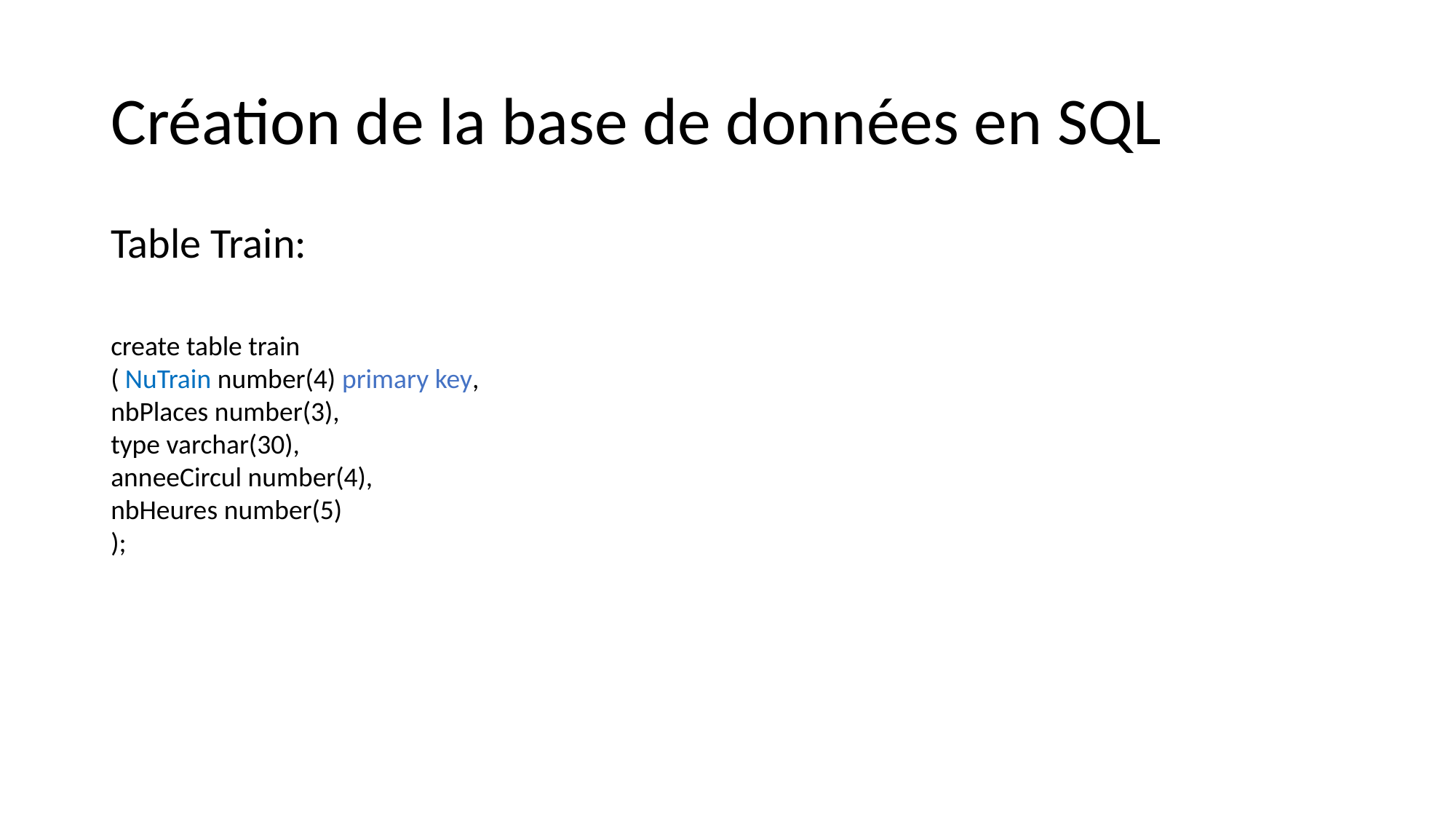

# Création de la base de données en SQL
Table Train:
create table train
( NuTrain number(4) primary key,
nbPlaces number(3),
type varchar(30),
anneeCircul number(4),
nbHeures number(5)
);